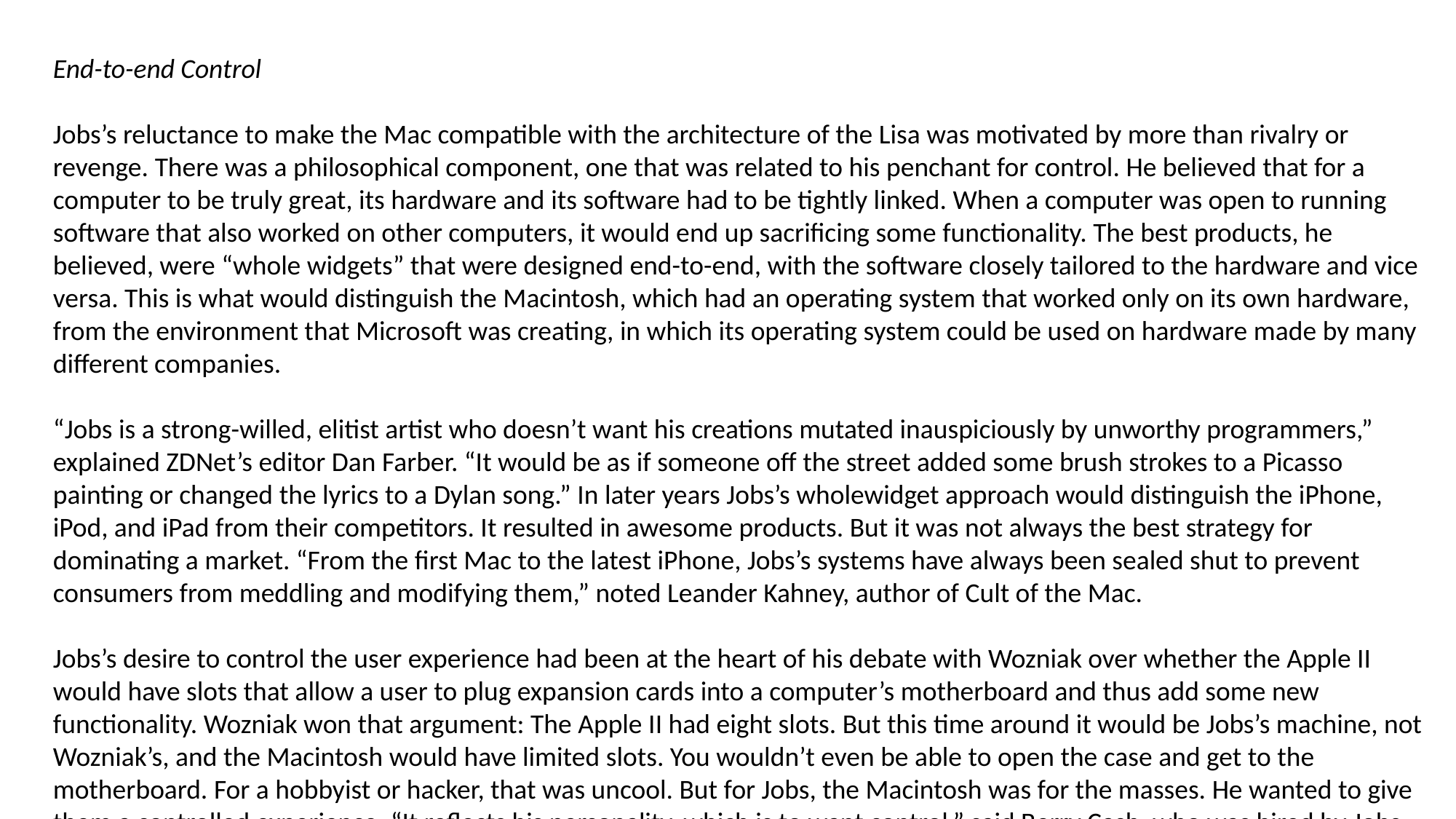

End-to-end Control

Jobs’s reluctance to make the Mac compatible with the architecture of the Lisa was motivated by more than rivalry or revenge. There was a philosophical component, one that was related to his penchant for control. He believed that for a computer to be truly great, its hardware and its software had to be tightly linked. When a computer was open to running software that also worked on other computers, it would end up sacrificing some functionality. The best products, he believed, were “whole widgets” that were designed end-to-end, with the software closely tailored to the hardware and vice versa. This is what would distinguish the Macintosh, which had an operating system that worked only on its own hardware, from the environment that Microsoft was creating, in which its operating system could be used on hardware made by many different companies.

“Jobs is a strong-willed, elitist artist who doesn’t want his creations mutated inauspiciously by unworthy programmers,” explained ZDNet’s editor Dan Farber. “It would be as if someone off the street added some brush strokes to a Picasso painting or changed the lyrics to a Dylan song.” In later years Jobs’s wholewidget approach would distinguish the iPhone, iPod, and iPad from their competitors. It resulted in awesome products. But it was not always the best strategy for dominating a market. “From the first Mac to the latest iPhone, Jobs’s systems have always been sealed shut to prevent consumers from meddling and modifying them,” noted Leander Kahney, author of Cult of the Mac.

Jobs’s desire to control the user experience had been at the heart of his debate with Wozniak over whether the Apple II would have slots that allow a user to plug expansion cards into a computer’s motherboard and thus add some new functionality. Wozniak won that argument: The Apple II had eight slots. But this time around it would be Jobs’s machine, not Wozniak’s, and the Macintosh would have limited slots. You wouldn’t even be able to open the case and get to the motherboard. For a hobbyist or hacker, that was uncool. But for Jobs, the Macintosh was for the masses. He wanted to give them a controlled experience. “It reflects his personality, which is to want control,” said Berry Cash, who was hired by Jobs in 1982 to be a market strategist at Texaco Towers. “Steve would talk about the Apple II and complain, ‘We don’t have control, and look at all these crazy things people are trying to do to it. That’s a mistake I’ll never make again.’” He went so far as to design special tools so that the Macintosh case could not be opened with a regular screwdriver. “We’re going to design this thing so nobody but Apple employees can get inside this box,” he told Cash. Jobs also decided to eliminate the cursor arrow keys on the Macintosh keyboard. The only way to move the cursor was to use the mouse. It was a way of forcing Steve Jobs by Walter Isaacson 189 old-fashioned users to adapt to point-and-click navigation, even if they didn’t want to. Unlike other product developers, Jobs did not believe the customer was always right; if they wanted to resist using a mouse, they were wrong.

There was one other advantage, he believed, to eliminating the cursor keys: It forced outside software developers to write programs specially for the Mac operating system, rather than merely writing generic software that could be ported to a variety of computers. That made for the type of tight vertical integration between application software, operating systems, and hardware devices that Jobs liked.

Jobs’s desire for end-to-end control also made him allergic to proposals that Apple license the Macintosh operating system to other office equipment manufacturers and allow them to make Macintosh clones. The new and energetic Macintosh marketing director Mike Murray proposed a licensing program in a confidential memo to Jobs in May 1982. “We would like the Macintosh user environment to become an industry standard,” he wrote. “The hitch, of course, is that now one must buy Mac hardware in order to get this user environment. Rarely (if ever) has one company been able to create and maintain an industry-wide standard that cannot be shared with other manufacturers.” His proposal was to license the Macintosh operating system to Tandy. Because Tandy’s Radio Shack stores went after a different type of customer, Murray argued, it would not severely cannibalize Apple sales. But Jobs was congenitally averse to such a plan. His approach meant that the Macintosh remained a controlled environment that met his standards, but it also meant that, as Murray feared, it would have trouble securing its place as an industry standard in a world of IBM clones.